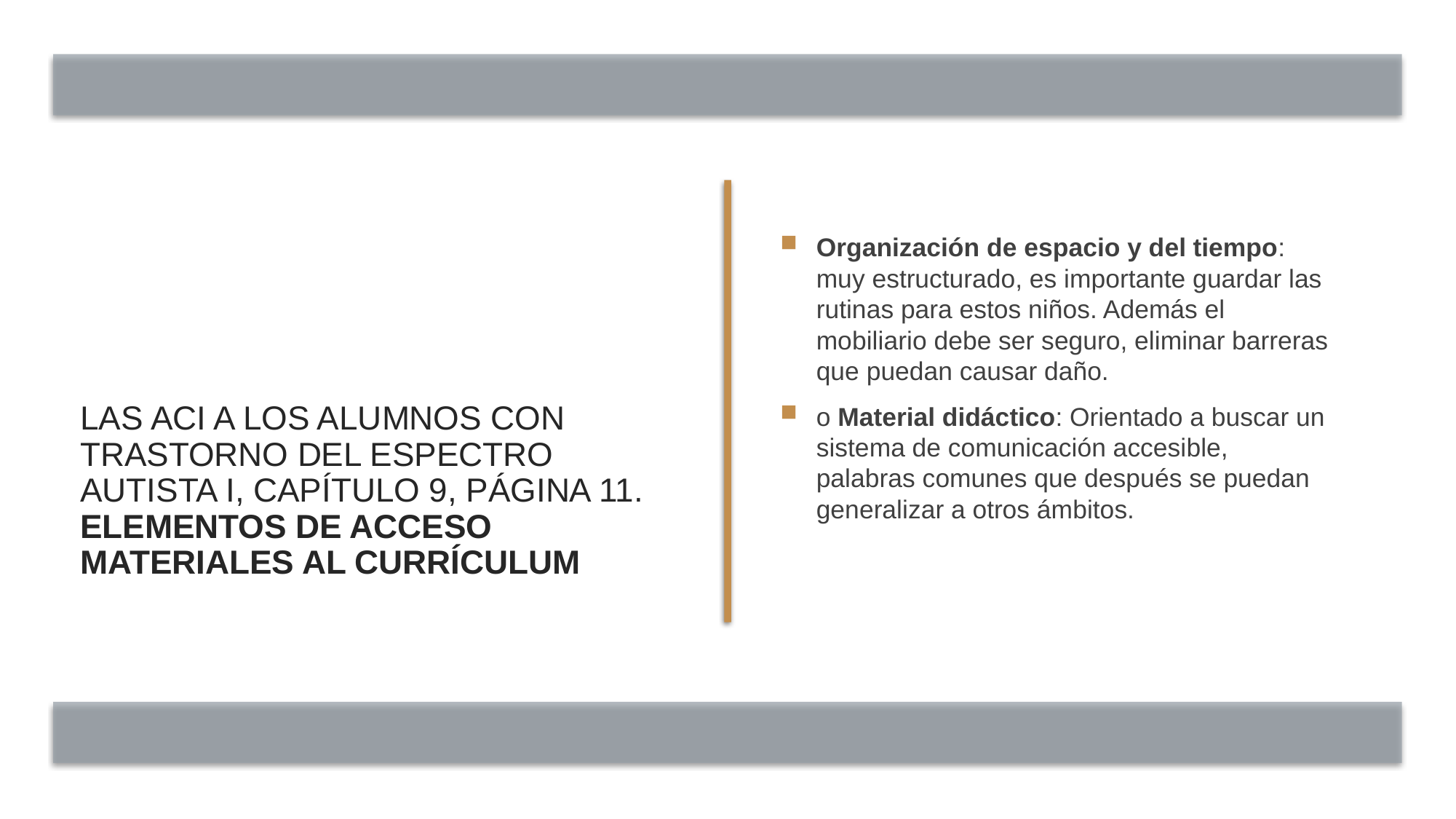

# Las ACI a los alumnos con Trastorno del Espectro Autista I, capítulo 9, página 11.  Elementos de acceso materiales al Currículum

Organización de espacio y del tiempo: muy estructurado, es importante guardar las rutinas para estos niños. Además el mobiliario debe ser seguro, eliminar barreras que puedan causar daño.
o Material didáctico: Orientado a buscar un sistema de comunicación accesible, palabras comunes que después se puedan generalizar a otros ámbitos.